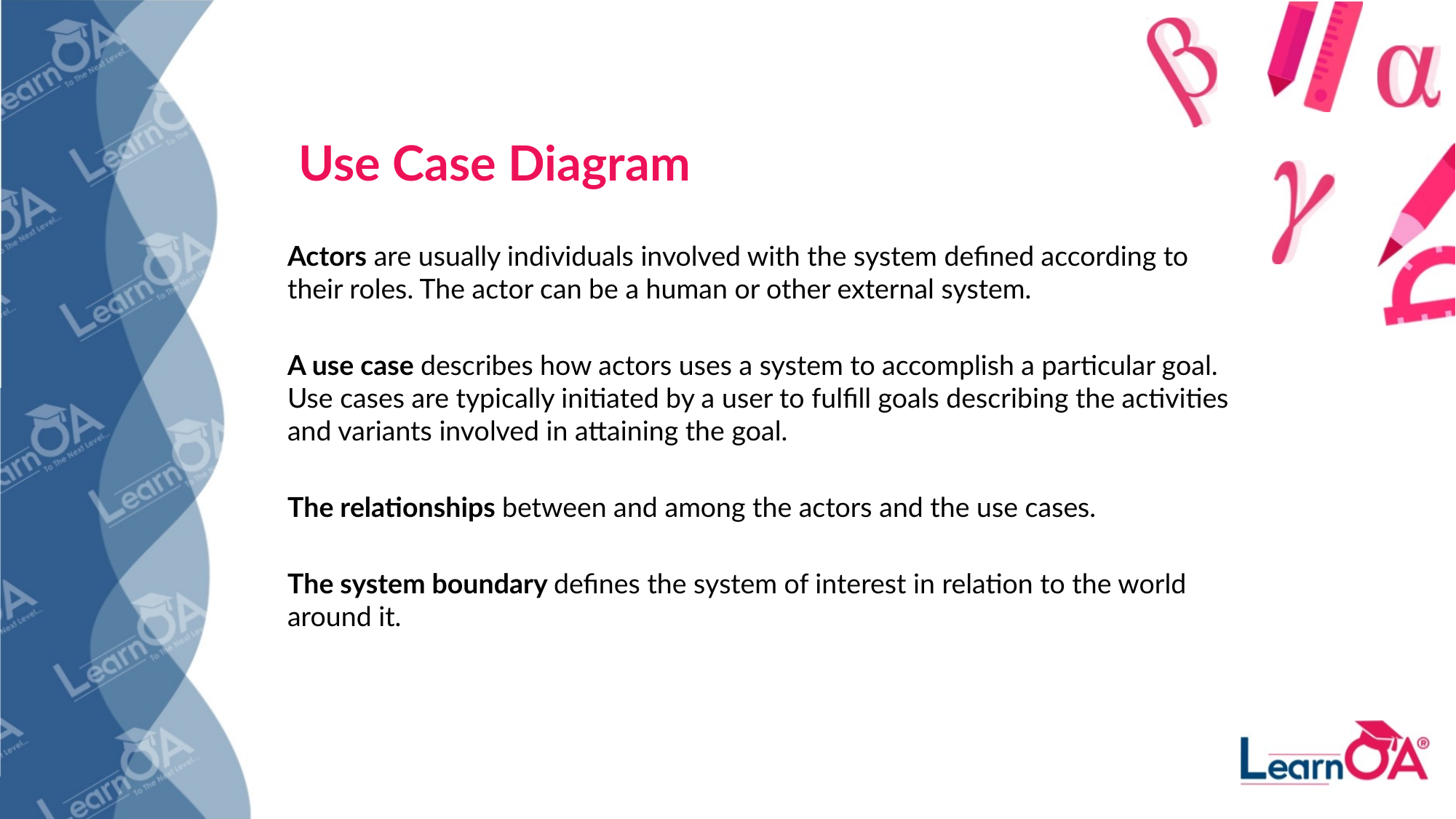

# Use Case Diagram
Actors are usually individuals involved with the system defined according to their roles. The actor can be a human or other external system.

A use case describes how actors uses a system to accomplish a particular goal. Use cases are typically initiated by a user to fulfill goals describing the activities and variants involved in attaining the goal.

The relationships between and among the actors and the use cases.

The system boundary defines the system of interest in relation to the world around it.